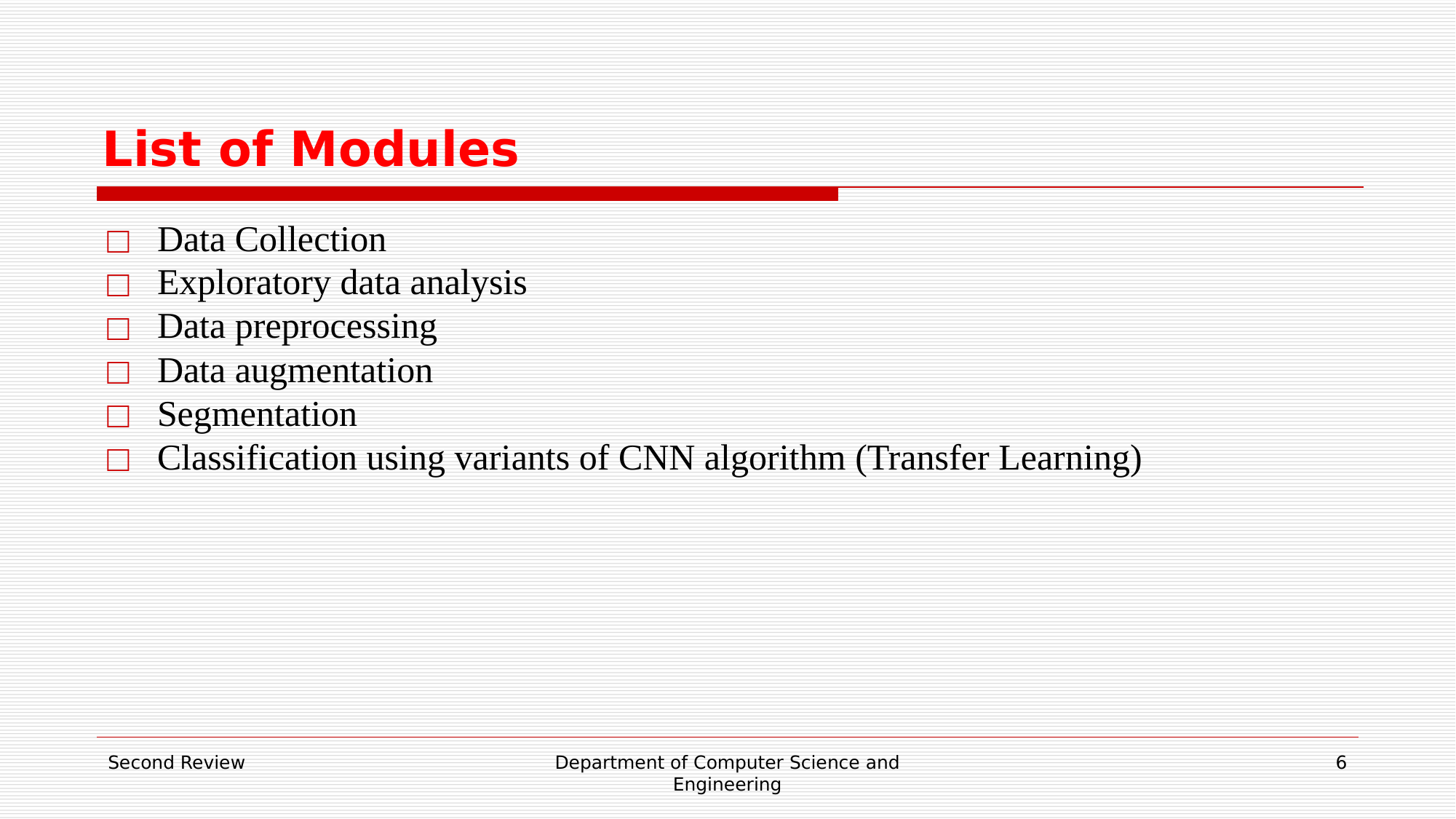

# List of Modules
Data Collection
Exploratory data analysis
Data preprocessing
Data augmentation
Segmentation
Classification using variants of CNN algorithm (Transfer Learning)

Second Review
Department of Computer Science and Engineering
6